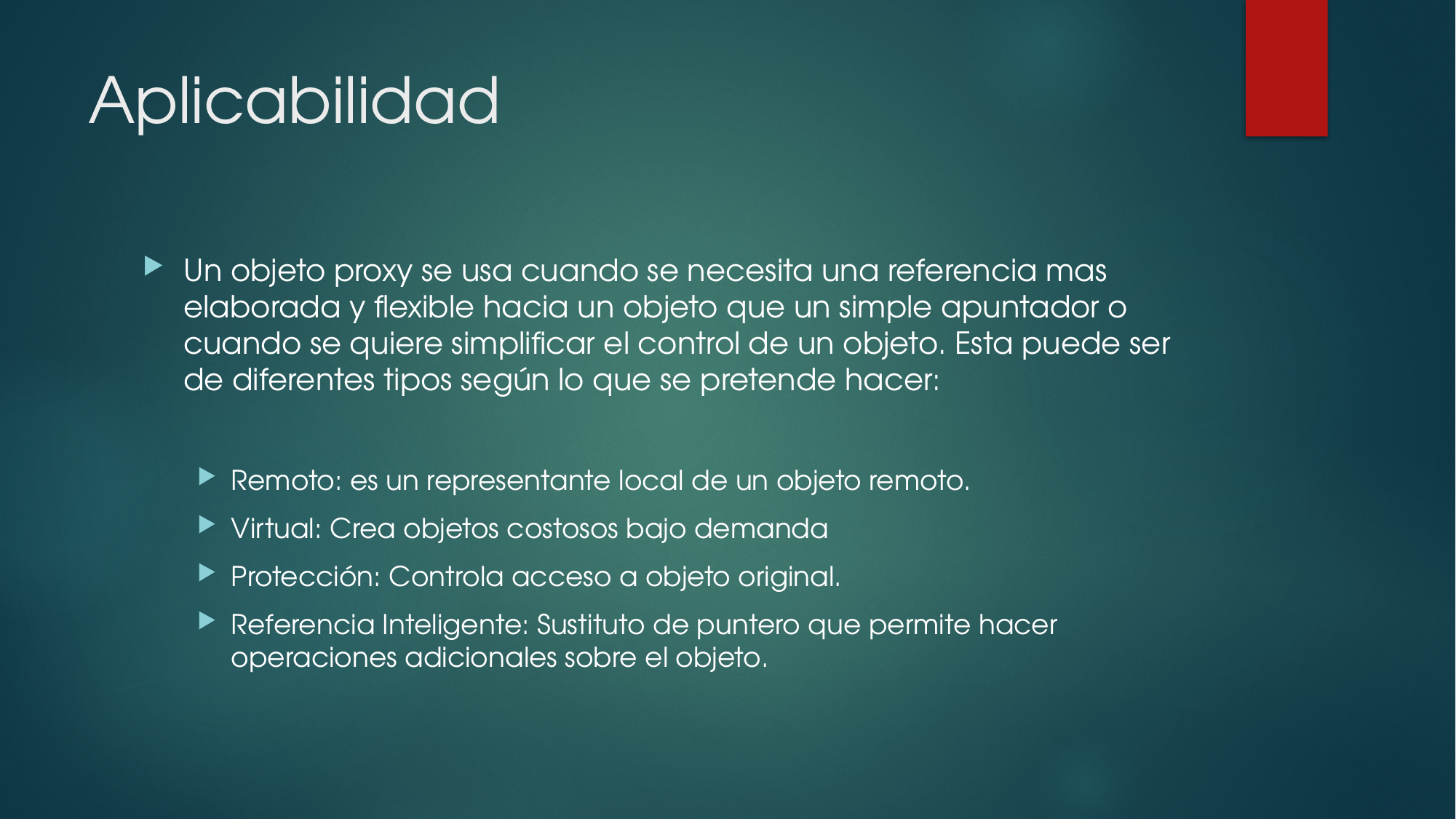

# Aplicabilidad
Un objeto proxy se usa cuando se necesita una referencia mas elaborada y flexible hacia un objeto que un simple apuntador o cuando se quiere simplificar el control de un objeto. Esta puede ser de diferentes tipos según lo que se pretende hacer:

Remoto: es un representante local de un objeto remoto.
Virtual: Crea objetos costosos bajo demanda
Protección: Controla acceso a objeto original.
Referencia Inteligente: Sustituto de puntero que permite hacer operaciones adicionales sobre el objeto.